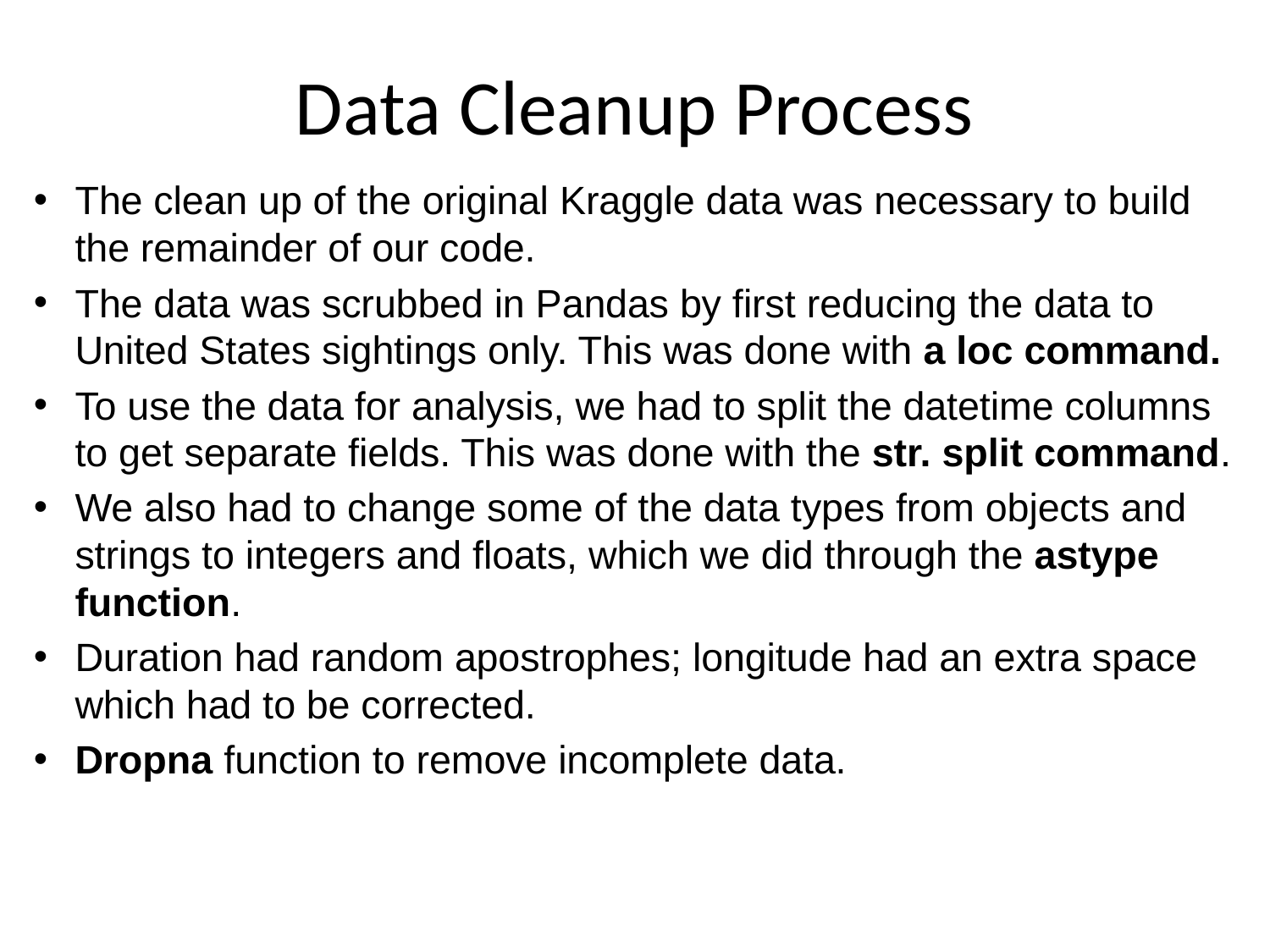

# Data Cleanup Process
The clean up of the original Kraggle data was necessary to build the remainder of our code.
The data was scrubbed in Pandas by first reducing the data to United States sightings only. This was done with a loc command.
To use the data for analysis, we had to split the datetime columns to get separate fields. This was done with the str. split command.
We also had to change some of the data types from objects and strings to integers and floats, which we did through the astype function.
Duration had random apostrophes; longitude had an extra space which had to be corrected.
Dropna function to remove incomplete data.